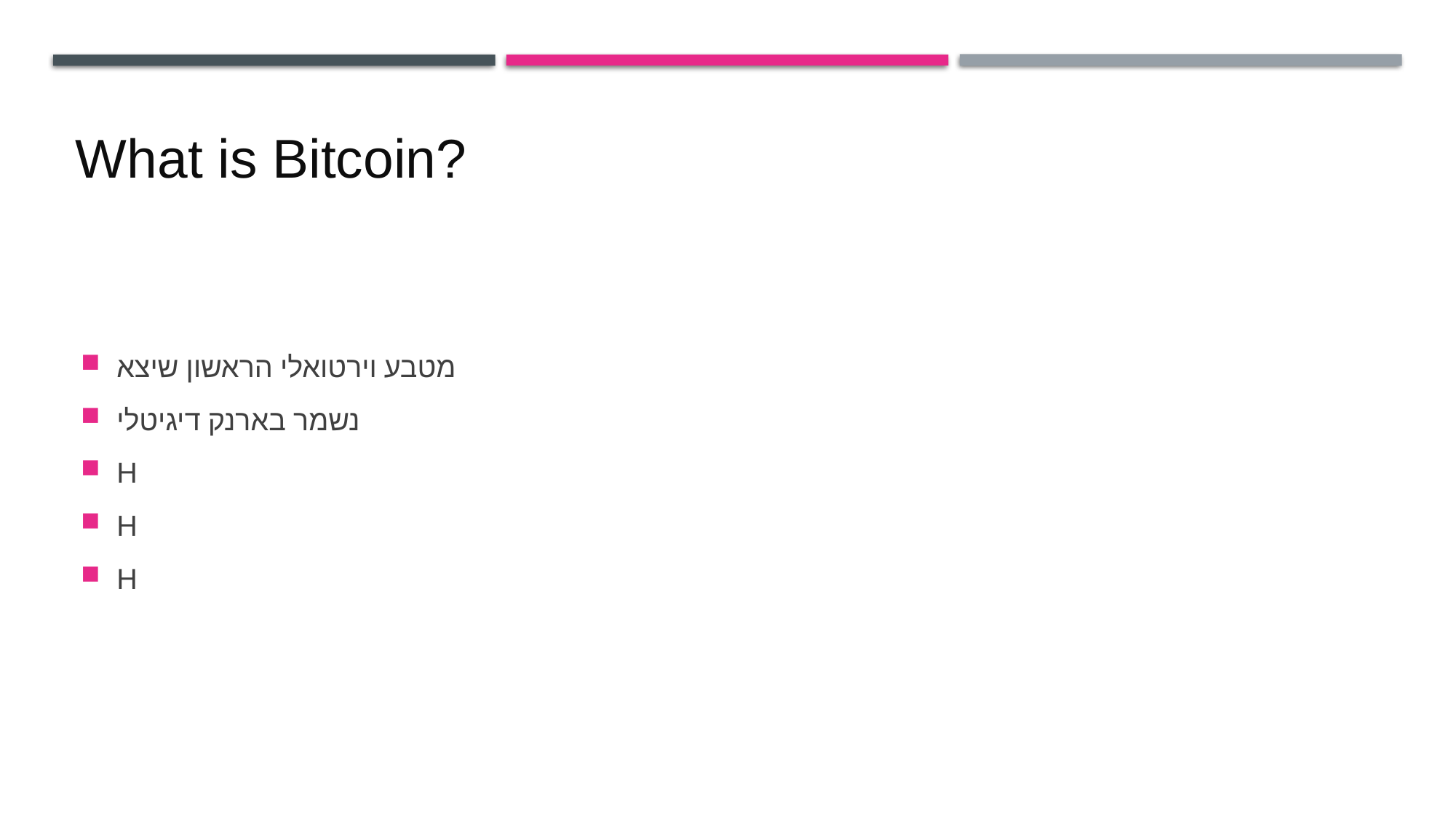

What is Bitcoin?
מטבע וירטואלי הראשון שיצא
נשמר בארנק דיגיטלי
H
H
H